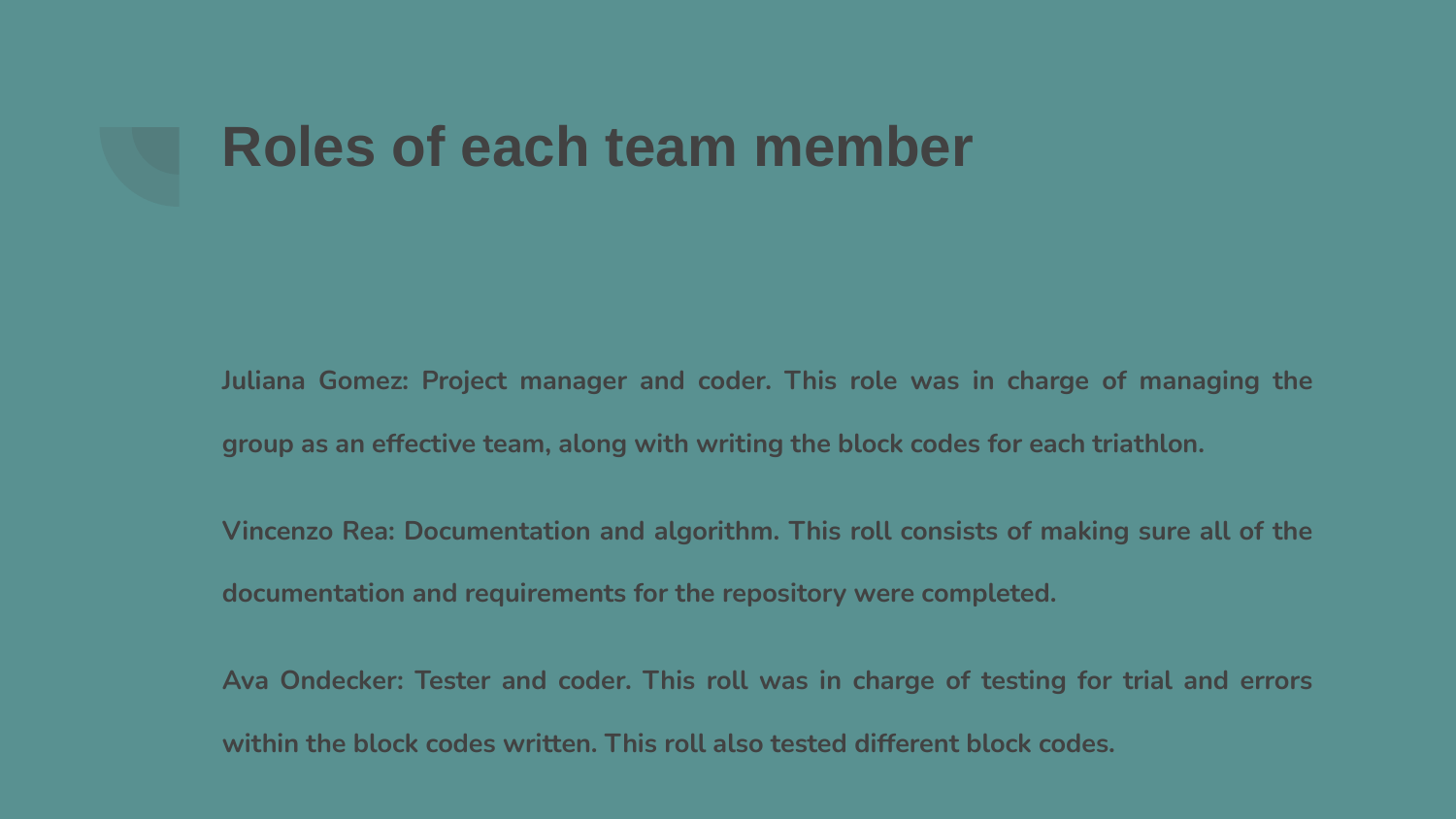

# Roles of each team member
Juliana Gomez: Project manager and coder. This role was in charge of managing the group as an effective team, along with writing the block codes for each triathlon.
Vincenzo Rea: Documentation and algorithm. This roll consists of making sure all of the documentation and requirements for the repository were completed.
Ava Ondecker: Tester and coder. This roll was in charge of testing for trial and errors within the block codes written. This roll also tested different block codes.